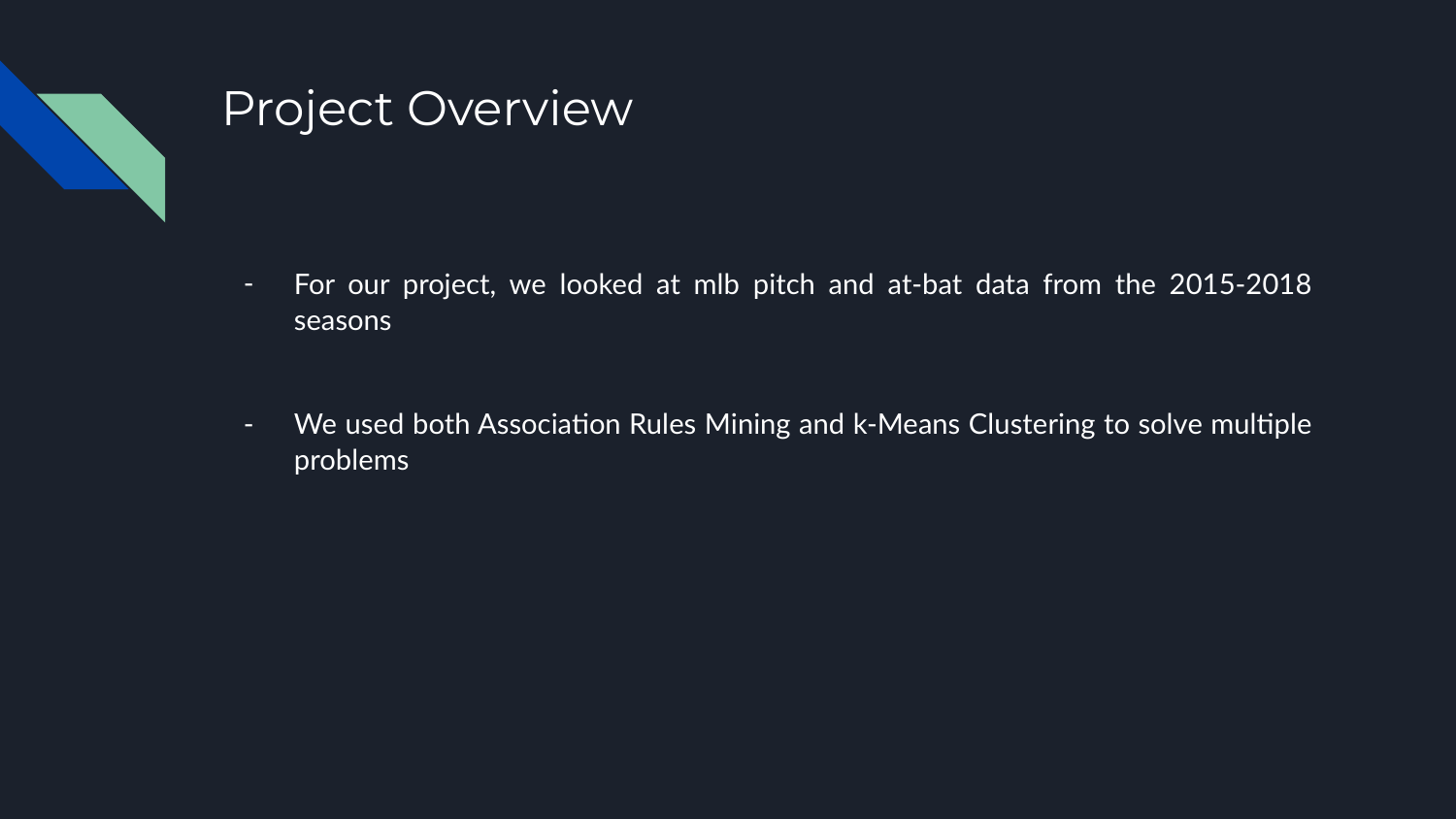

# Project Overview
For our project, we looked at mlb pitch and at-bat data from the 2015-2018 seasons

We used both Association Rules Mining and k-Means Clustering to solve multiple problems